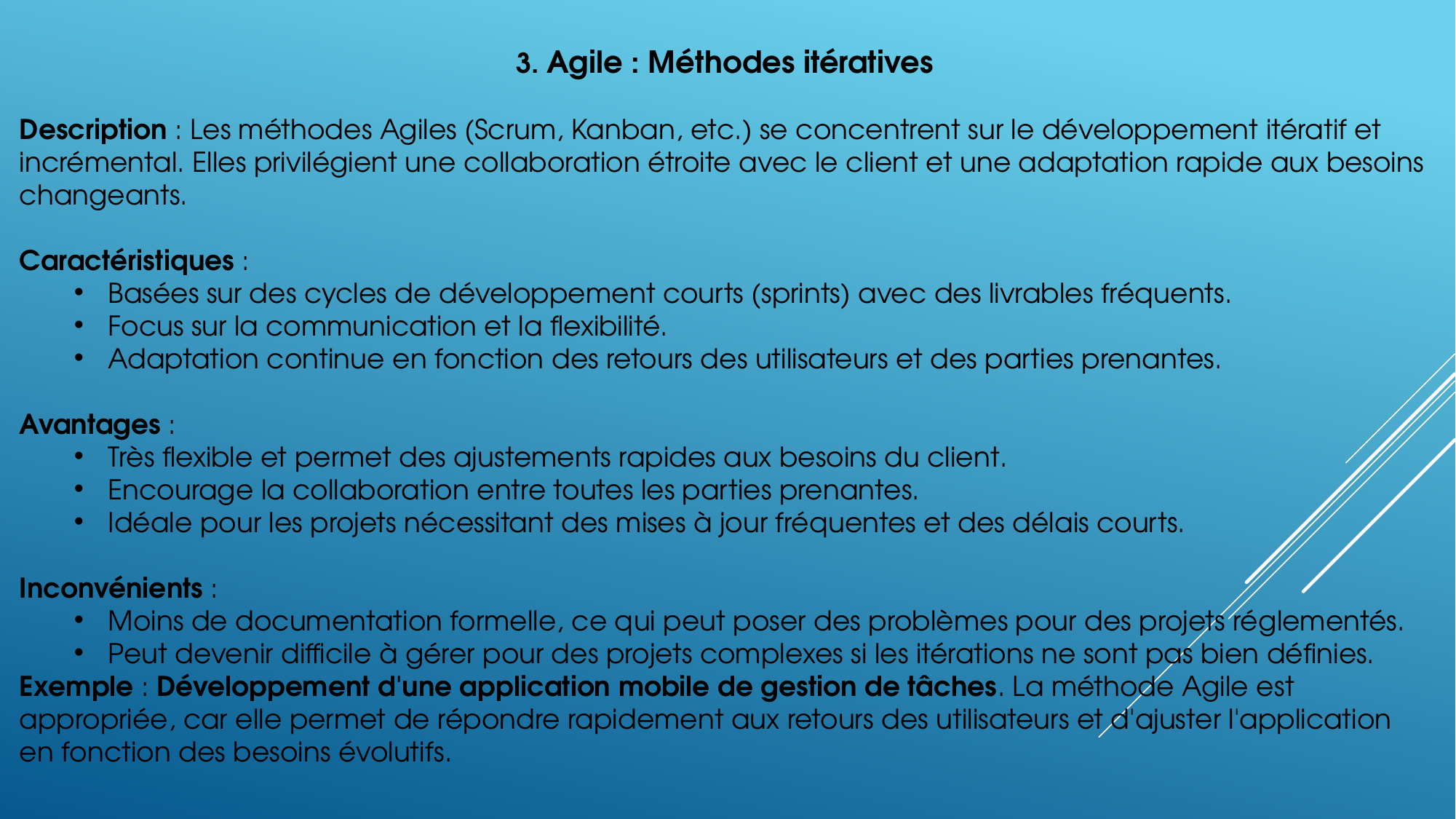

3. Agile : Méthodes itératives

Description : Les méthodes Agiles (Scrum, Kanban, etc.) se concentrent sur le développement itératif et incrémental. Elles privilégient une collaboration étroite avec le client et une adaptation rapide aux besoins changeants.

Caractéristiques :
Basées sur des cycles de développement courts (sprints) avec des livrables fréquents.
Focus sur la communication et la flexibilité.
Adaptation continue en fonction des retours des utilisateurs et des parties prenantes.

Avantages :
Très flexible et permet des ajustements rapides aux besoins du client.
Encourage la collaboration entre toutes les parties prenantes.
Idéale pour les projets nécessitant des mises à jour fréquentes et des délais courts.

Inconvénients :
Moins de documentation formelle, ce qui peut poser des problèmes pour des projets réglementés.
Peut devenir difficile à gérer pour des projets complexes si les itérations ne sont pas bien définies.
Exemple : Développement d'une application mobile de gestion de tâches. La méthode Agile est appropriée, car elle permet de répondre rapidement aux retours des utilisateurs et d'ajuster l'application en fonction des besoins évolutifs.